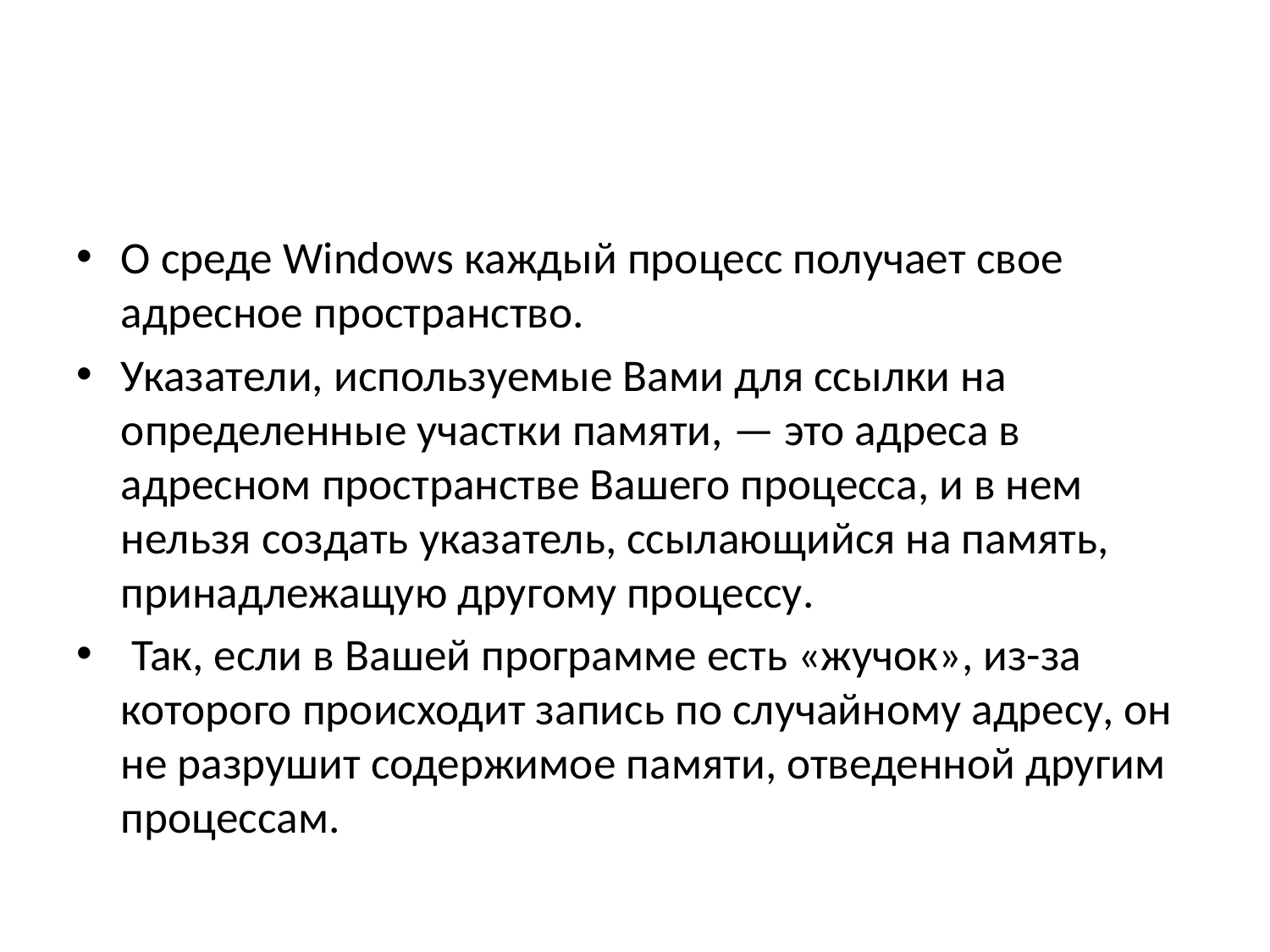

#
О среде Windows каждый процесс получает свое адресное пространство.
Указатели, используемые Вами для ссылки на определенные участки памяти, — это адреса в адресном пространстве Вашего процесса, и в нем нельзя создать указатель, ссылающийся на память, принадлежащую другому процессу.
 Так, если в Вашей программе есть «жучок», из-за которого происходит запись по случайному адресу, он не разрушит содержимое памяти, отведенной другим процессам.